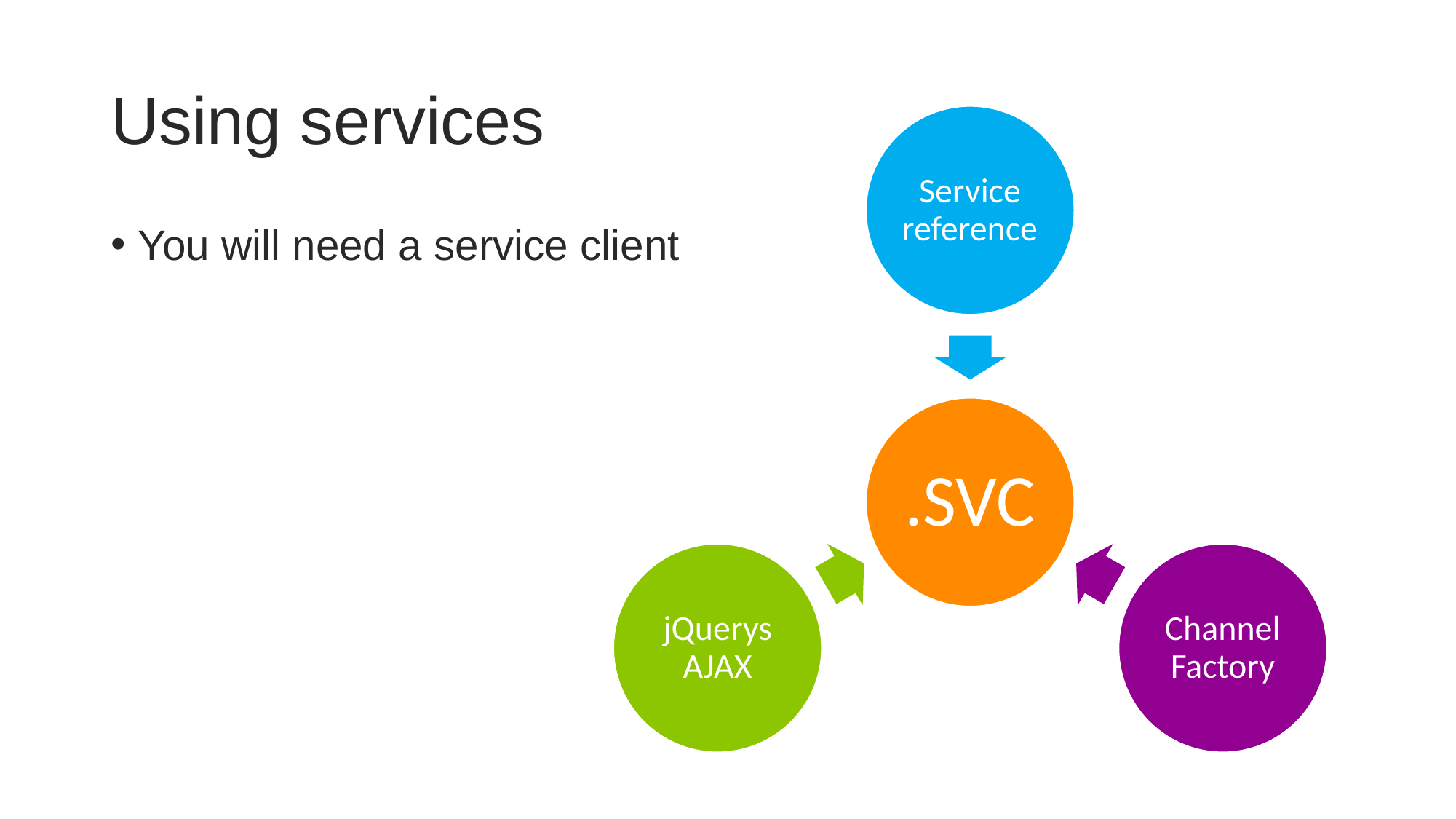

# Using services
.SVC

Service reference

Channel Factory

jQuerys
AJAX
You will need a service client